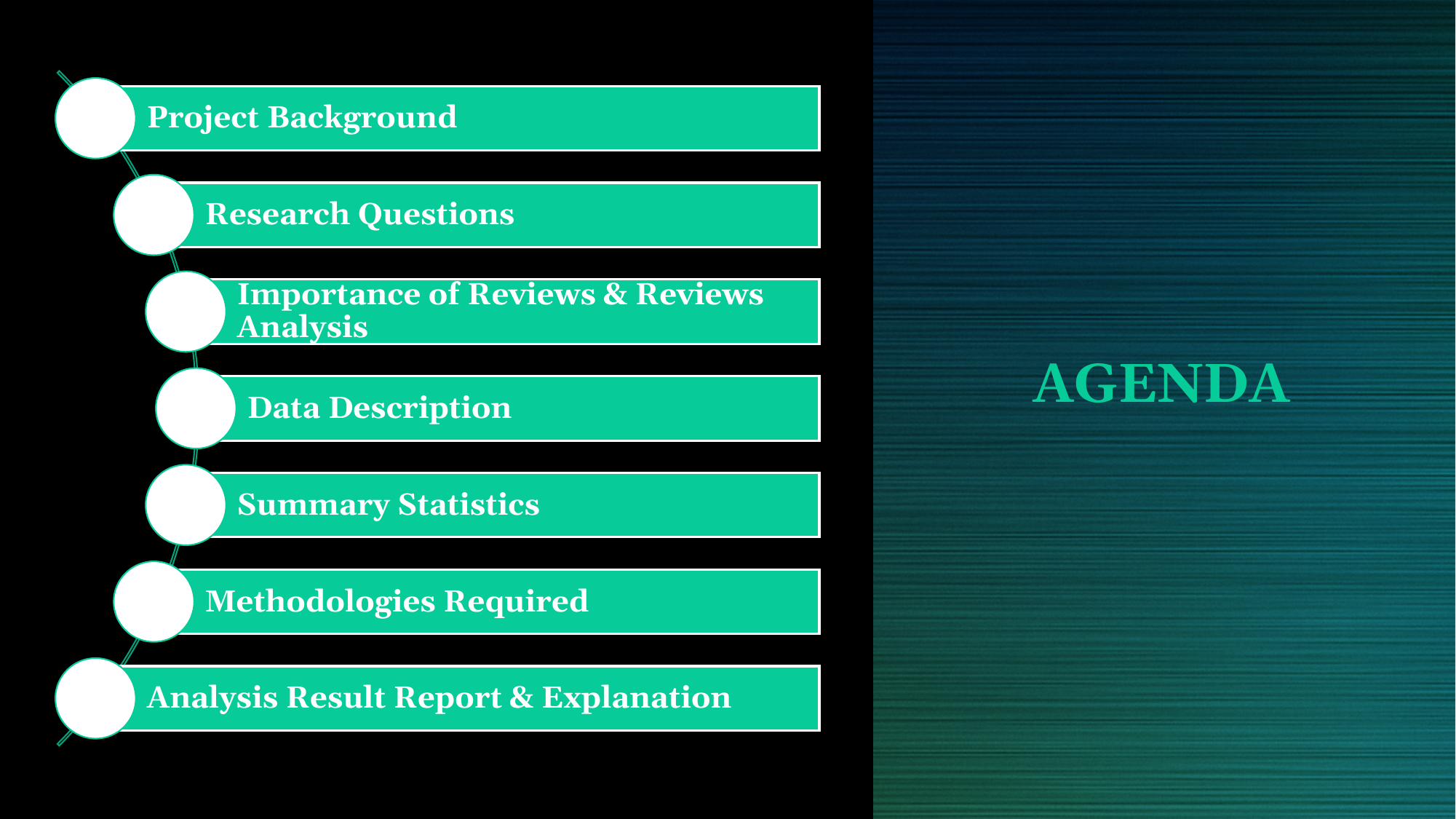

Project Background
Research Questions
Importance of Reviews & Reviews Analysis
Data Description
Summary Statistics
Methodologies Required
Analysis Result Report & Explanation
# AGENDA